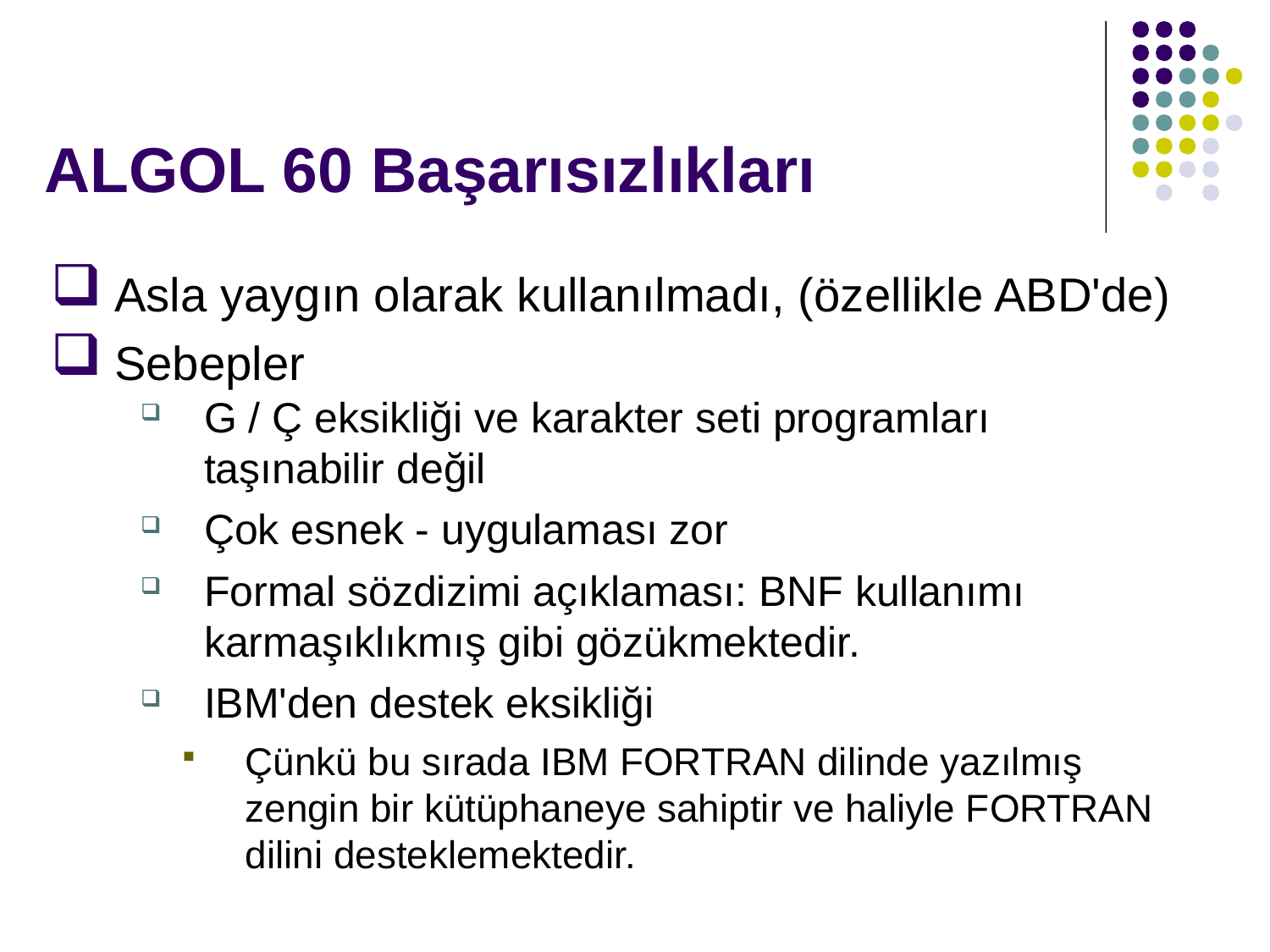

# ALGOL 60 Başarısızlıkları
Asla yaygın olarak kullanılmadı, (özellikle ABD'de)
Sebepler
G / Ç eksikliği ve karakter seti programları taşınabilir değil
Çok esnek - uygulaması zor
Formal sözdizimi açıklaması: BNF kullanımı karmaşıklıkmış gibi gözükmektedir.
IBM'den destek eksikliği
Çünkü bu sırada IBM FORTRAN dilinde yazılmış zengin bir kütüphaneye sahiptir ve haliyle FORTRAN dilini desteklemektedir.